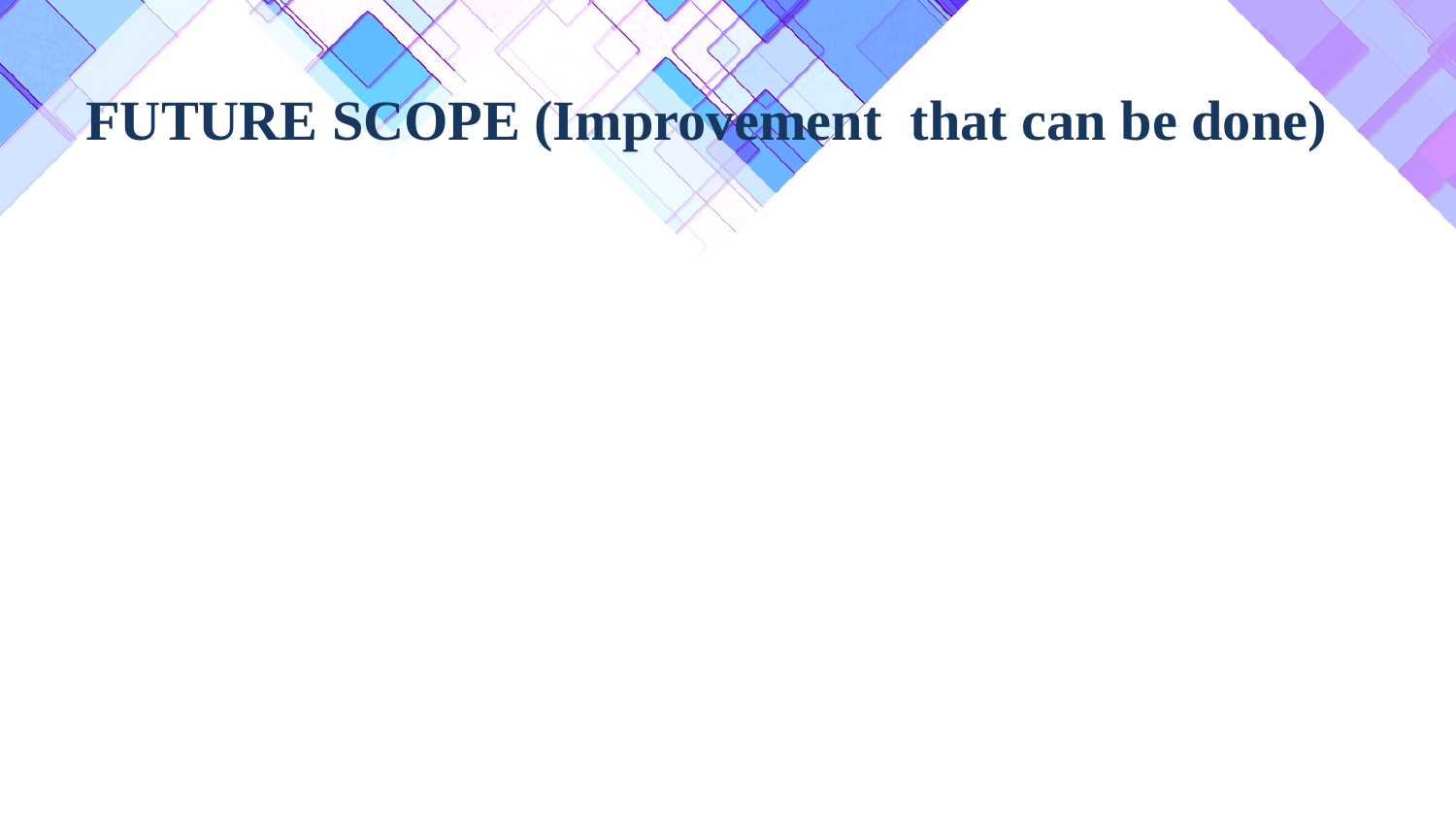

# FUTURE SCOPE (Improvement  that can be done)